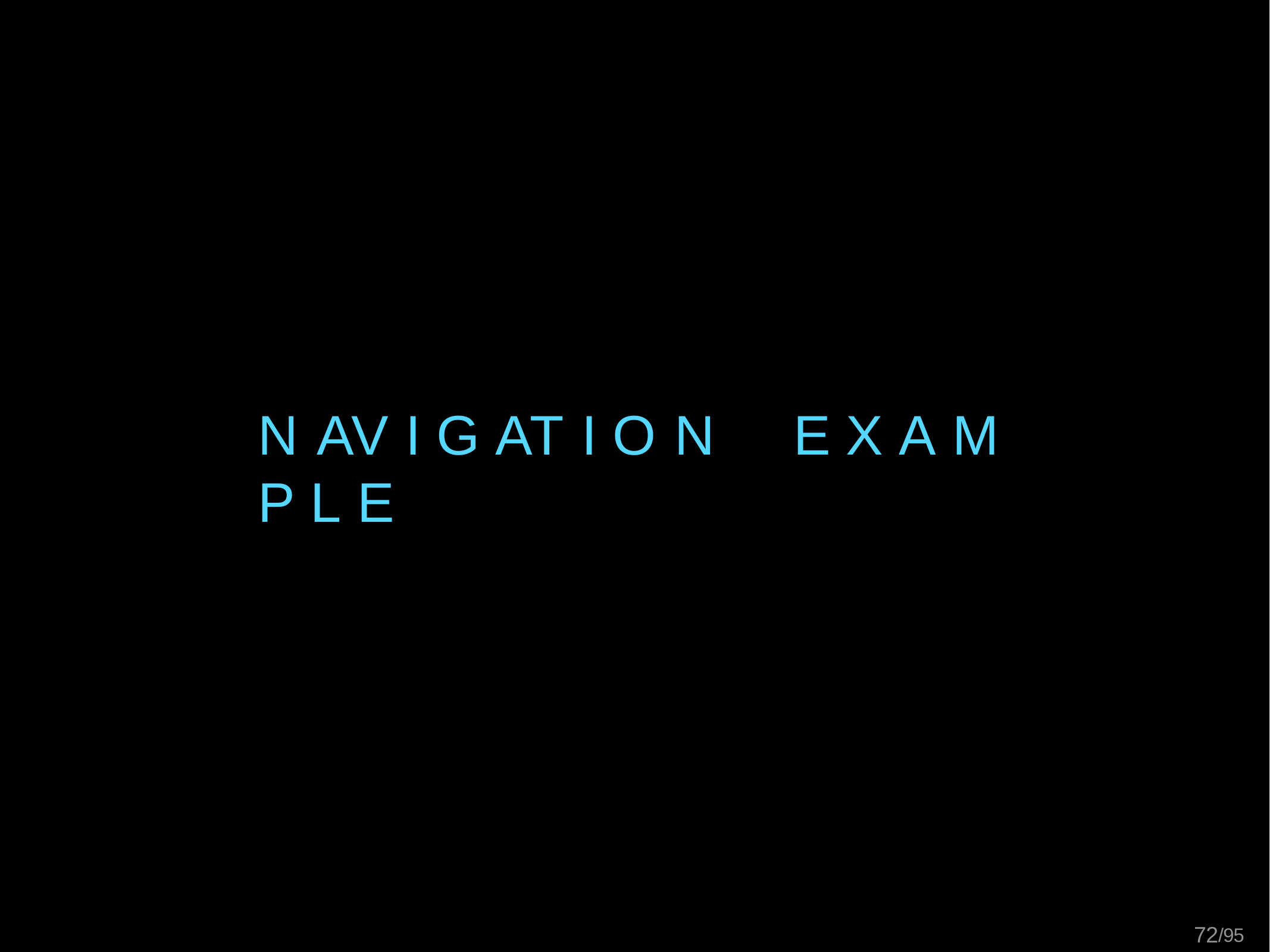

# N AV I G AT I O N	E X A M P L E
72/95